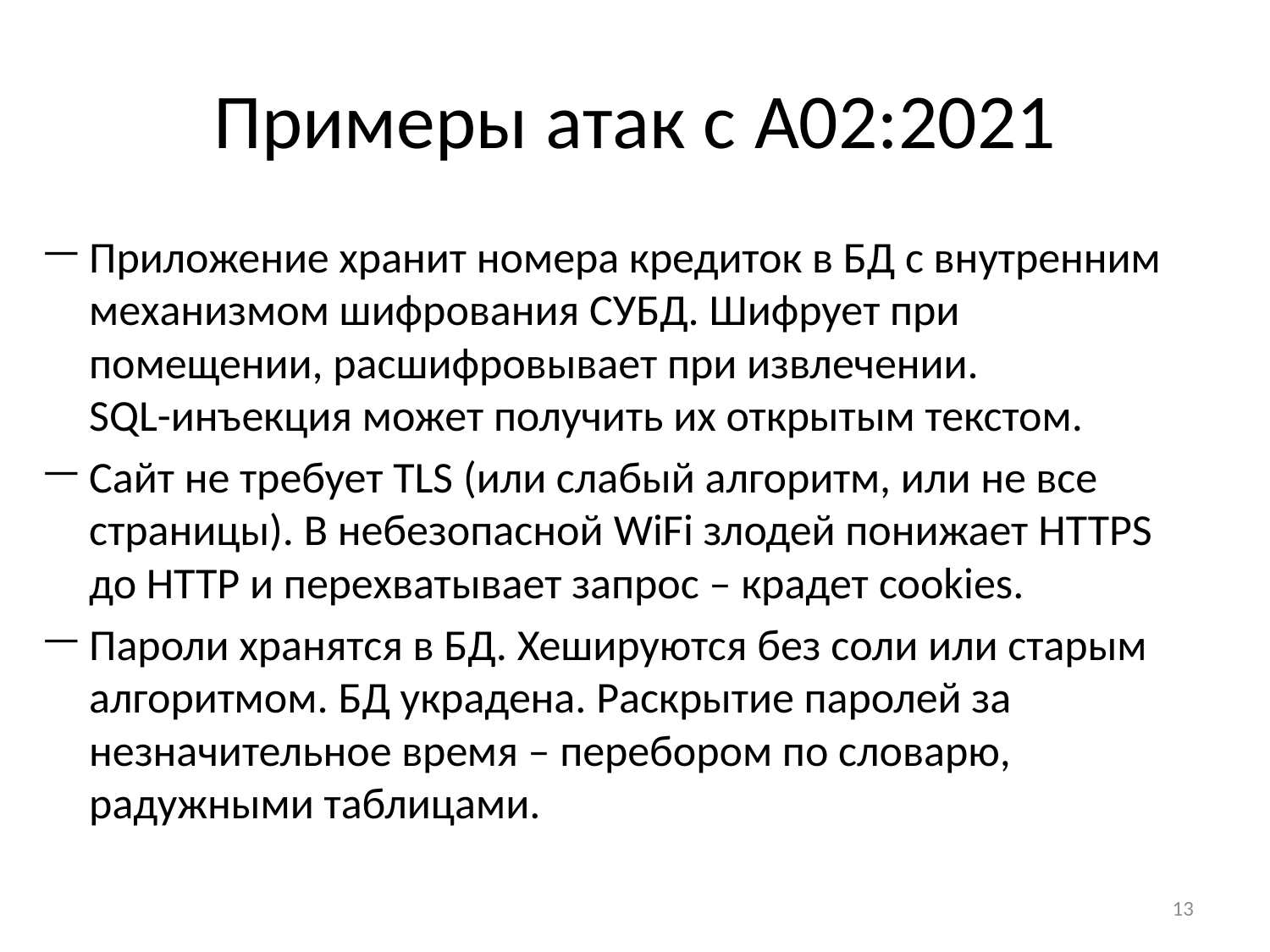

# Примеры атак с A02:2021
Приложение хранит номера кредиток в БД с внутренним механизмом шифрования СУБД. Шифрует при помещении, расшифровывает при извлечении.
SQL-инъекция может получить их открытым текстом.
Сайт не требует TLS (или слабый алгоритм, или не все страницы). В небезопасной WiFi злодей понижает HTTPS до HTTP и перехватывает запрос – крадет cookies.
Пароли хранятся в БД. Хешируются без соли или старым алгоритмом. БД украдена. Раскрытие паролей за незначительное время – перебором по словарю, радужными таблицами.
13